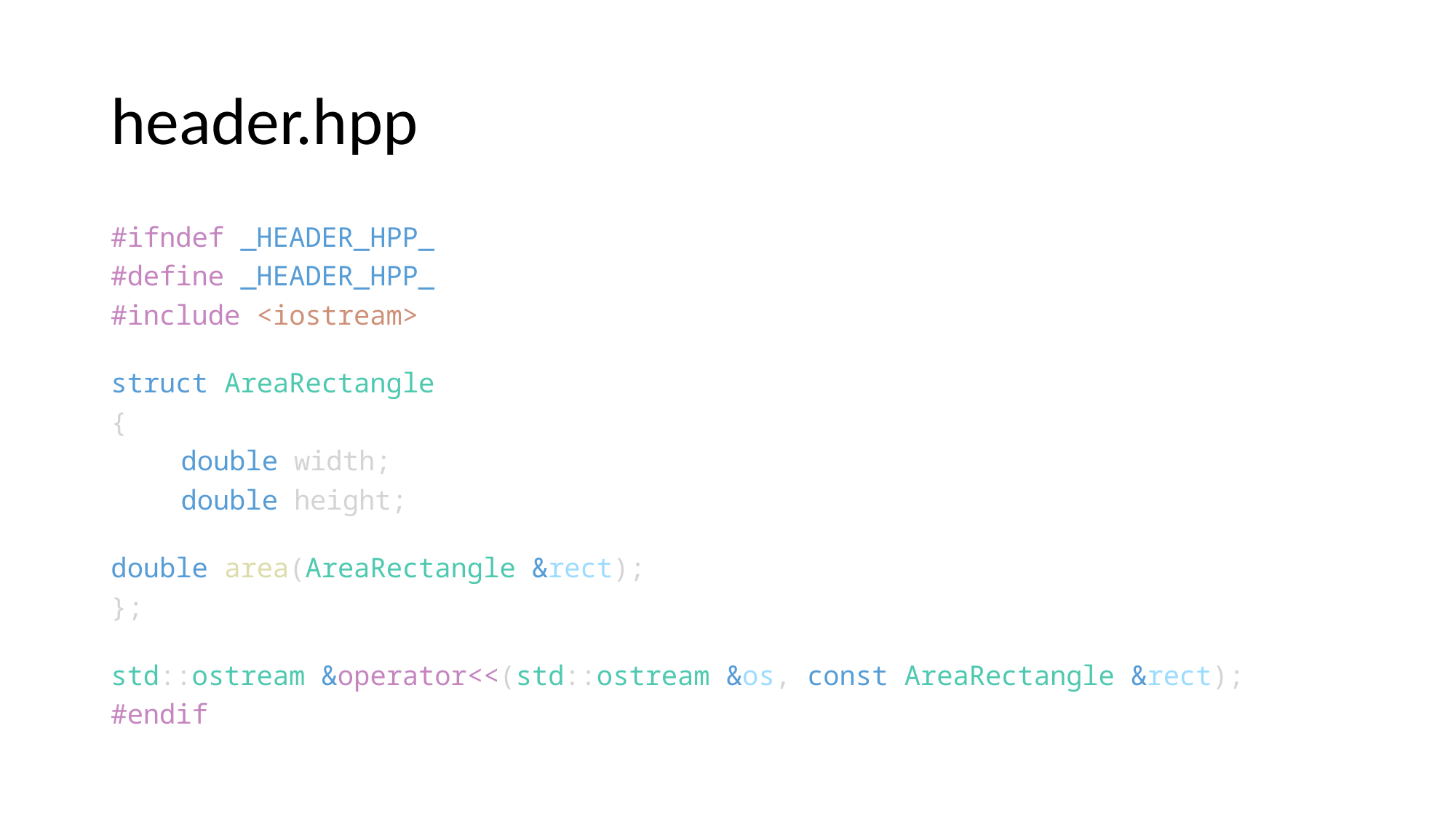

# header.hpp
#ifndef _HEADER_HPP_
#define _HEADER_HPP_
#include <iostream>
struct AreaRectangle
{
	double width;
	double height;
double area(AreaRectangle &rect);
};
std::ostream &operator<<(std::ostream &os, const AreaRectangle &rect);
#endif